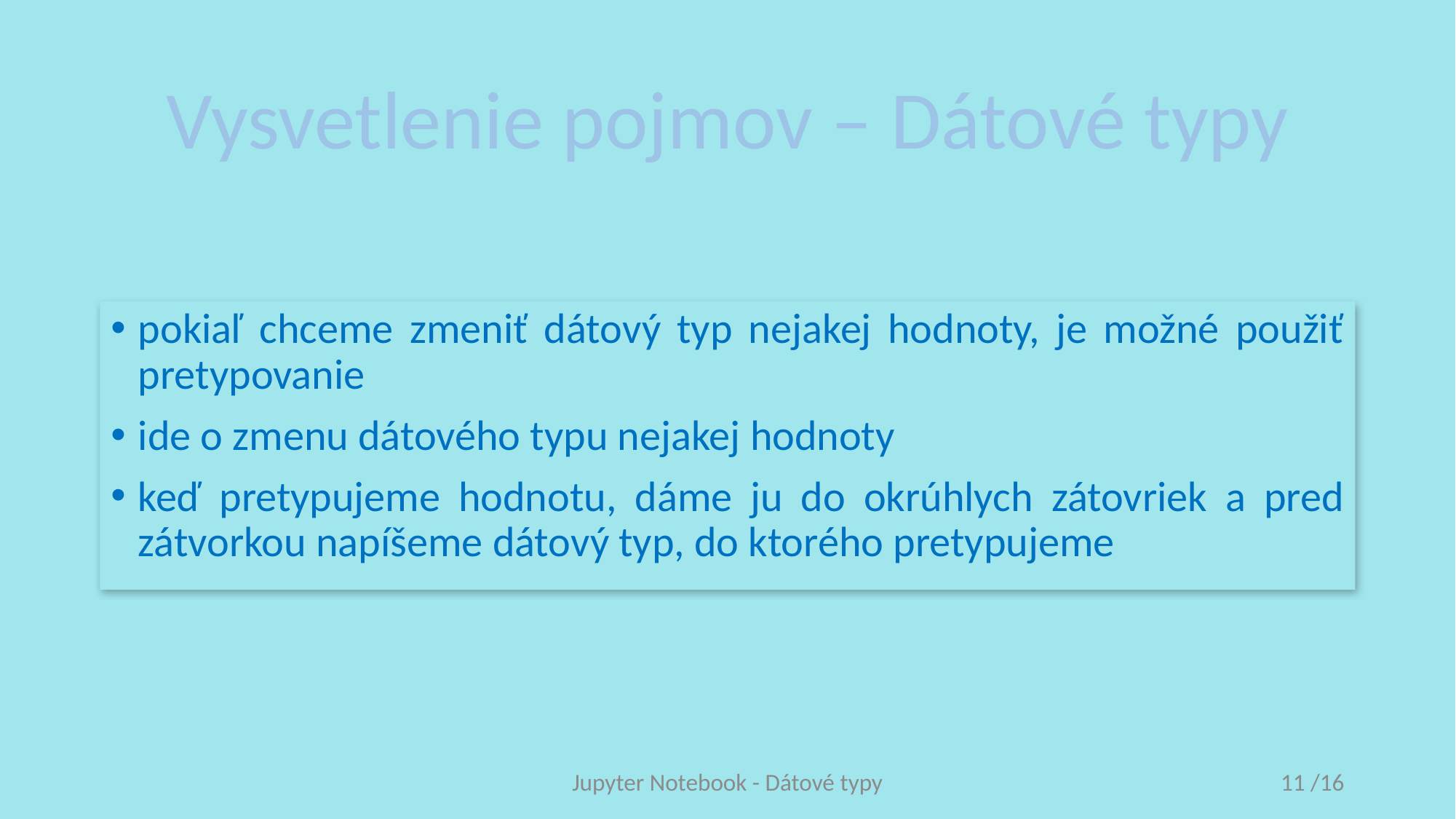

# Vysvetlenie pojmov – Dátové typy
pokiaľ chceme zmeniť dátový typ nejakej hodnoty, je možné použiť pretypovanie
ide o zmenu dátového typu nejakej hodnoty
keď pretypujeme hodnotu, dáme ju do okrúhlych zátovriek a pred zátvorkou napíšeme dátový typ, do ktorého pretypujeme
Jupyter Notebook - Dátové typy
11 /16